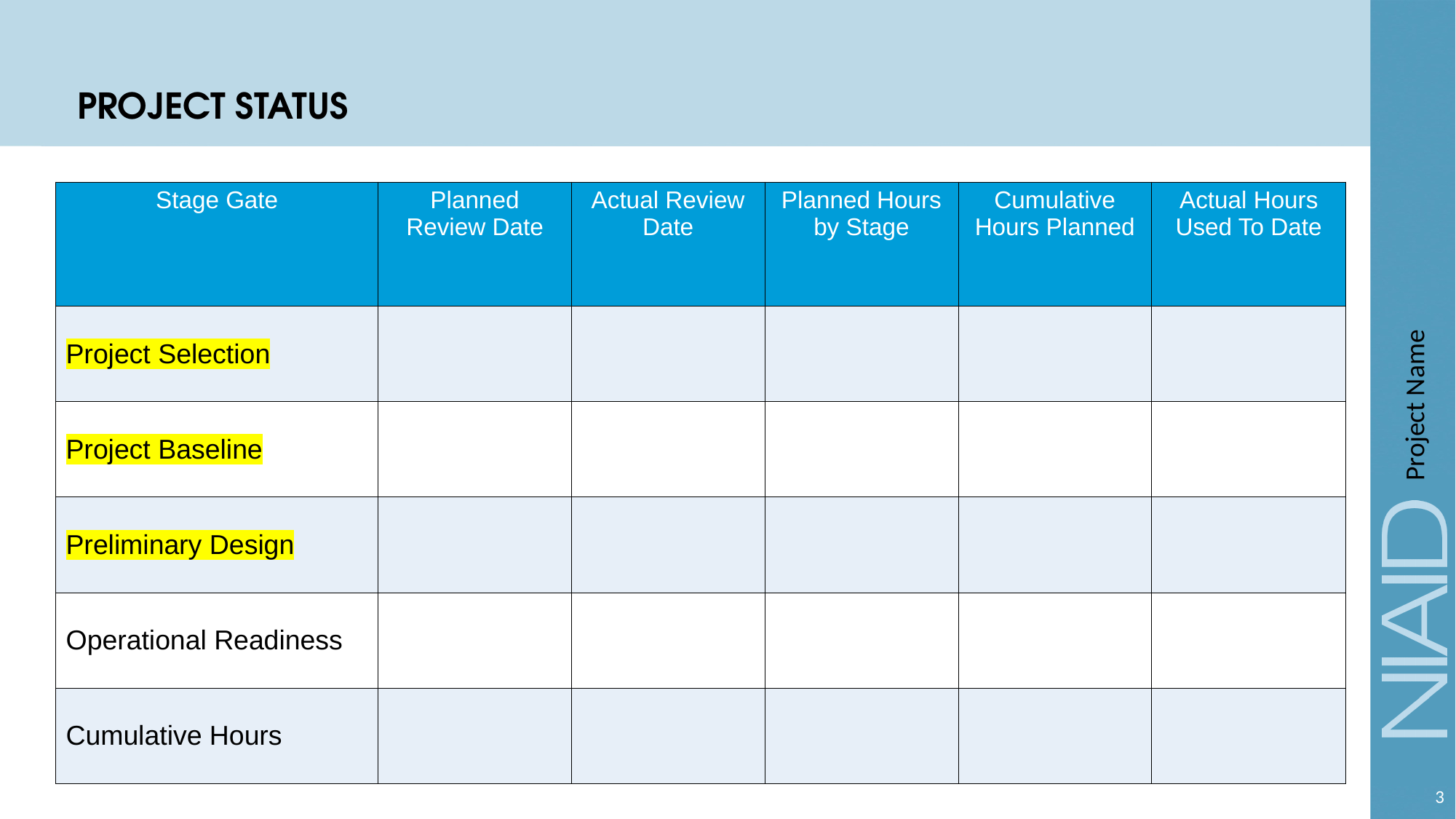

# PROJECT STATUS
| Stage Gate | Planned Review Date | Actual Review Date | Planned Hours by Stage | Cumulative Hours Planned | Actual Hours Used To Date |
| --- | --- | --- | --- | --- | --- |
| Project Selection |  |  |  |  |  |
| Project Baseline |  |  |  |  |  |
| Preliminary Design |  |  |  |  |  |
| Operational Readiness |  |  |  |  |  |
| Cumulative Hours |  |  |  |  |  |
Project Name
3